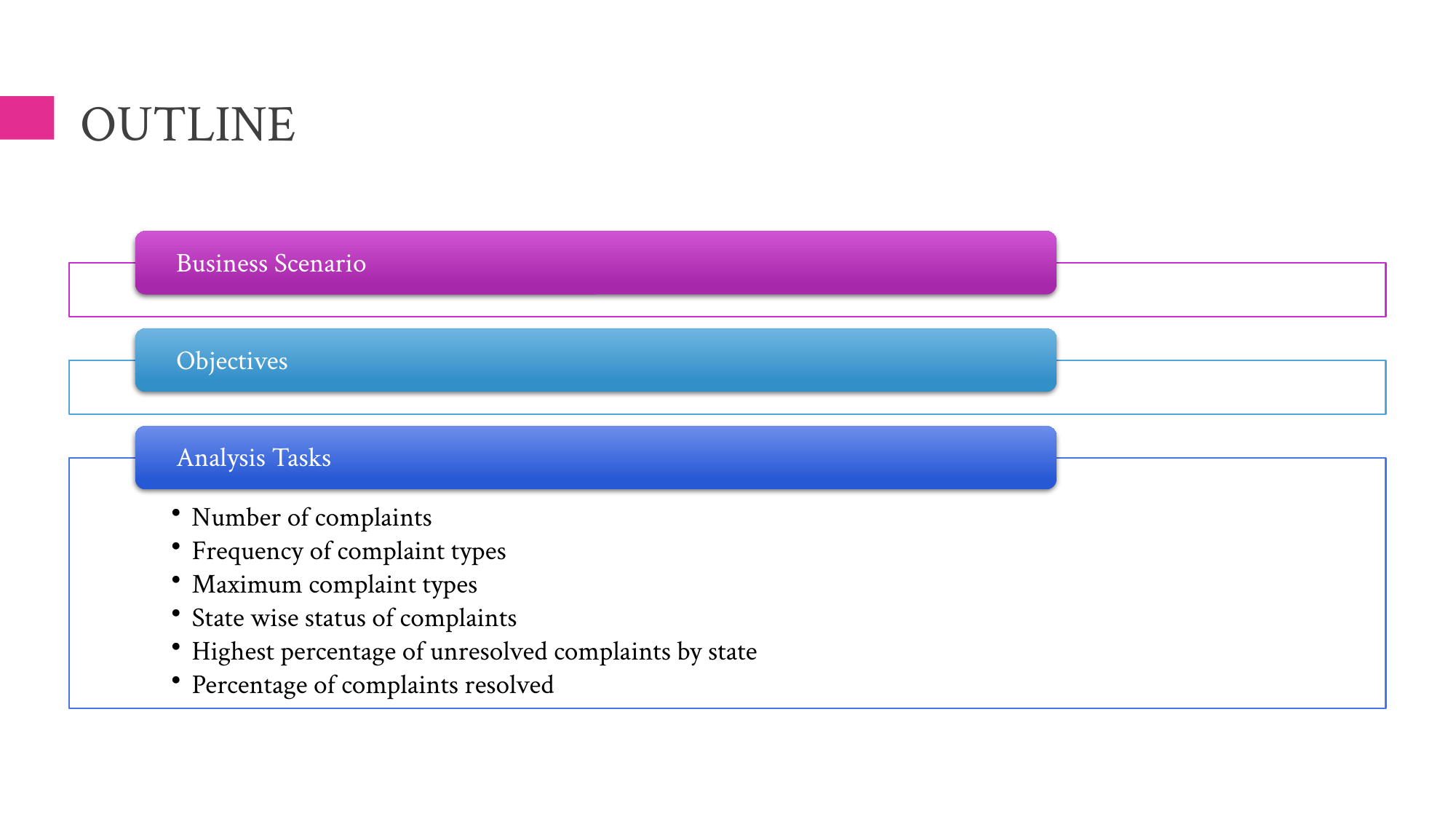

# Outline
Business Scenario
Objectives
Number of complaints
Frequency of complaint types
Maximum complaint types
State wise status of complaints
Highest percentage of unresolved complaints by state
Percentage of complaints resolved
Analysis Tasks